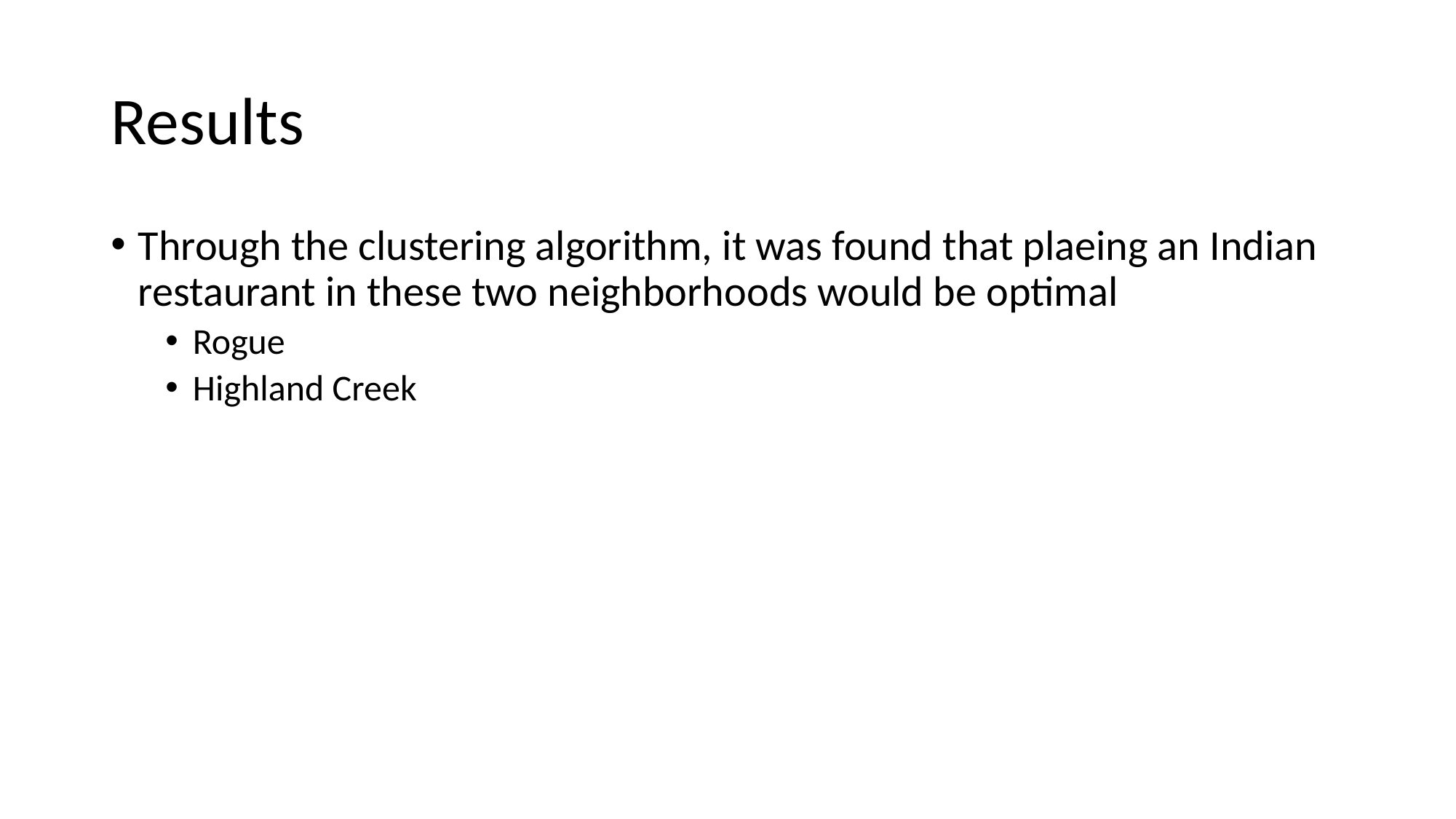

# Results
Through the clustering algorithm, it was found that plaeing an Indian restaurant in these two neighborhoods would be optimal
Rogue
Highland Creek